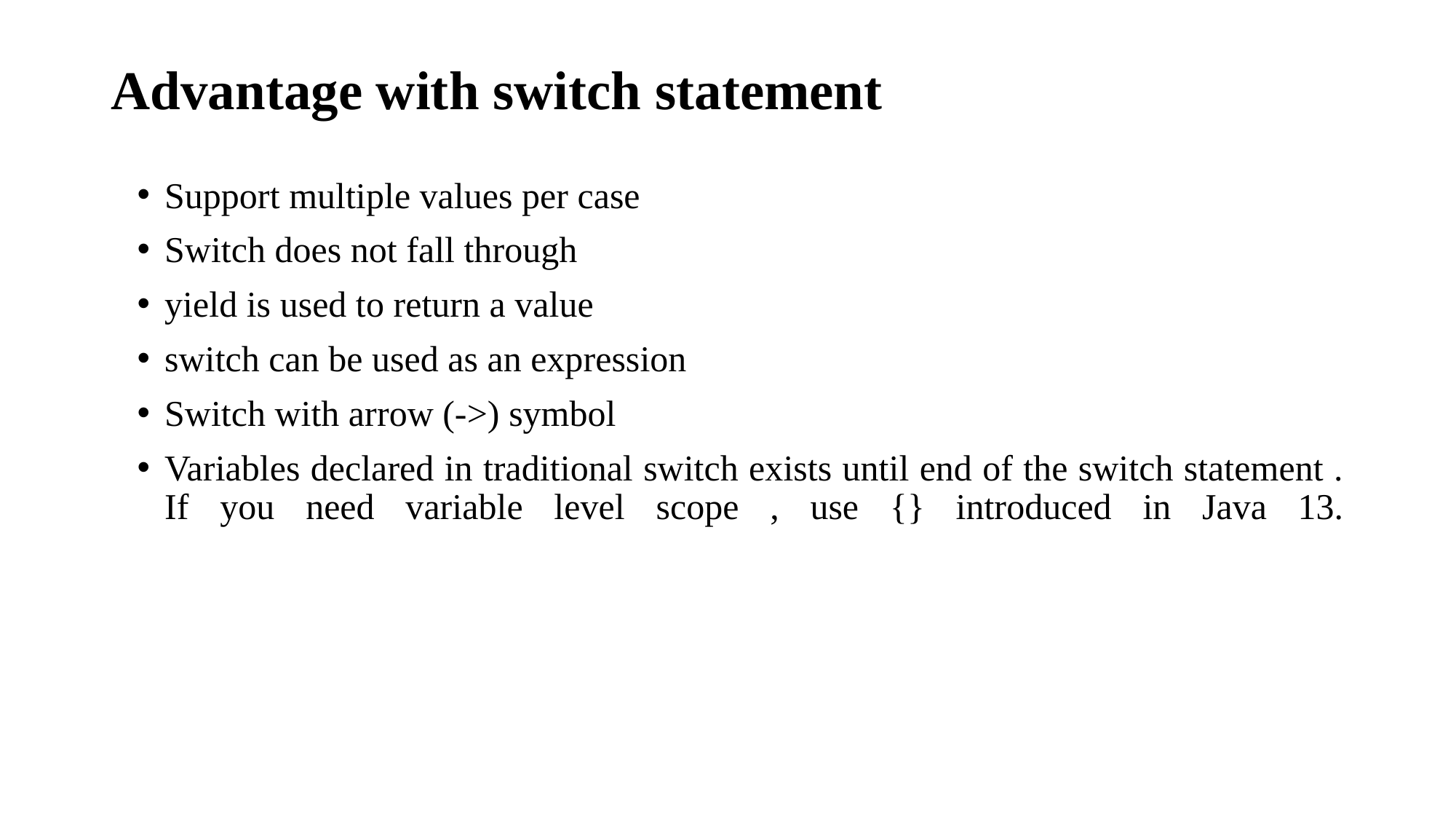

# Advantage with switch statement
Support multiple values per case
Switch does not fall through
yield is used to return a value
switch can be used as an expression
Switch with arrow (->) symbol
Variables declared in traditional switch exists until end of the switch statement . If you need variable level scope , use {} introduced in Java 13.